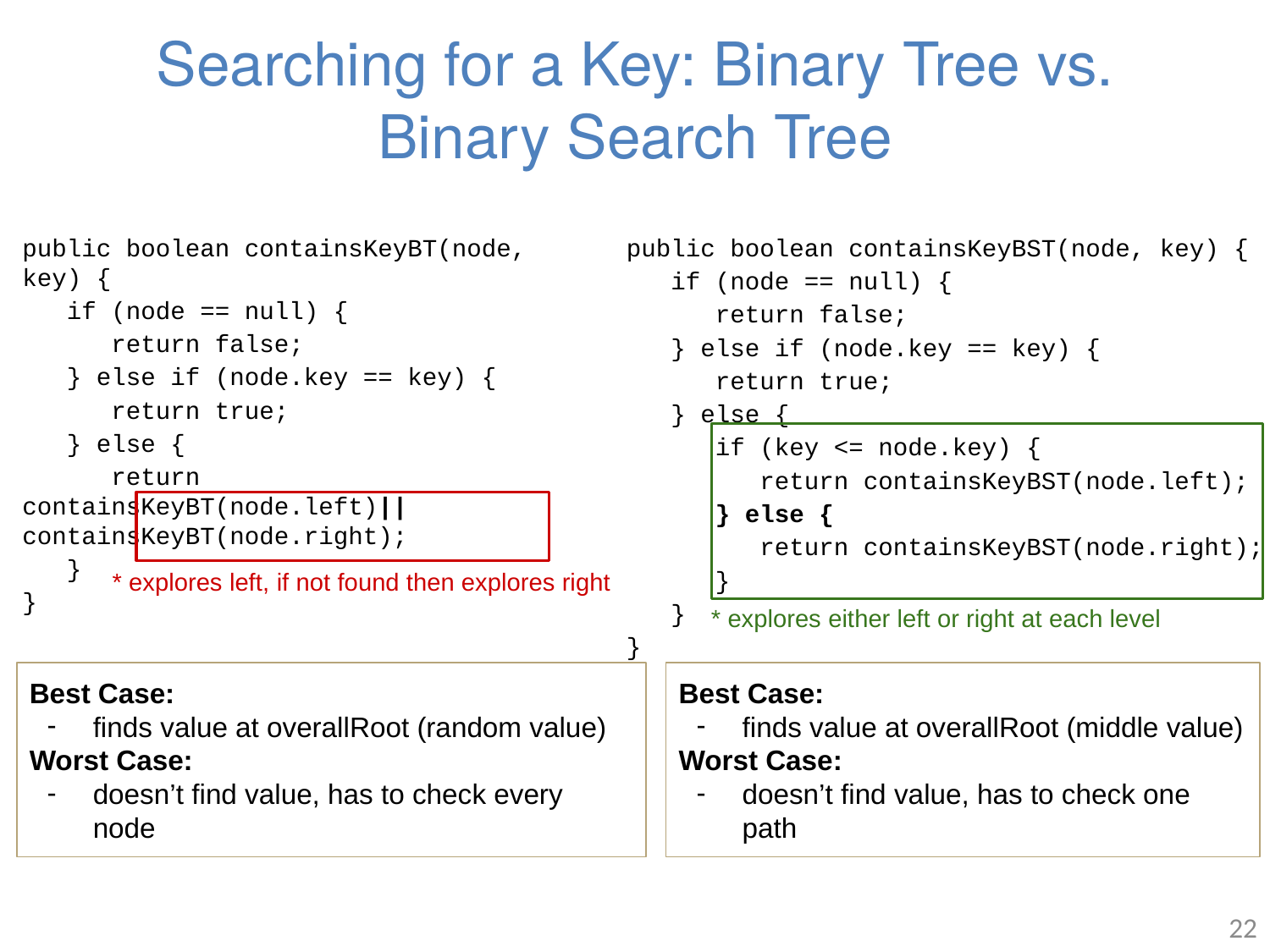

# Searching for a Key: Binary Tree vs. Binary Search Tree
public boolean containsKeyBT(node, key) {
   if (node == null) {
      return false;
   } else if (node.key == key) {
      return true;
   } else {
      return     	containsKeyBT(node.left)||        	containsKeyBT(node.right);
   }
}
public boolean containsKeyBST(node, key) {
   if (node == null) {
      return false;
   } else if (node.key == key) {
      return true;
   } else {
      if (key <= node.key) {
         return containsKeyBST(node.left);
      } else {
         return containsKeyBST(node.right);
      }
   }
}

* explores left, if not found then explores right
* explores either left or right at each level
Best Case:
finds value at overallRoot (random value)
Worst Case:
doesn’t find value, has to check every node
Best Case:
finds value at overallRoot (middle value)
Worst Case:
doesn’t find value, has to check one path
22